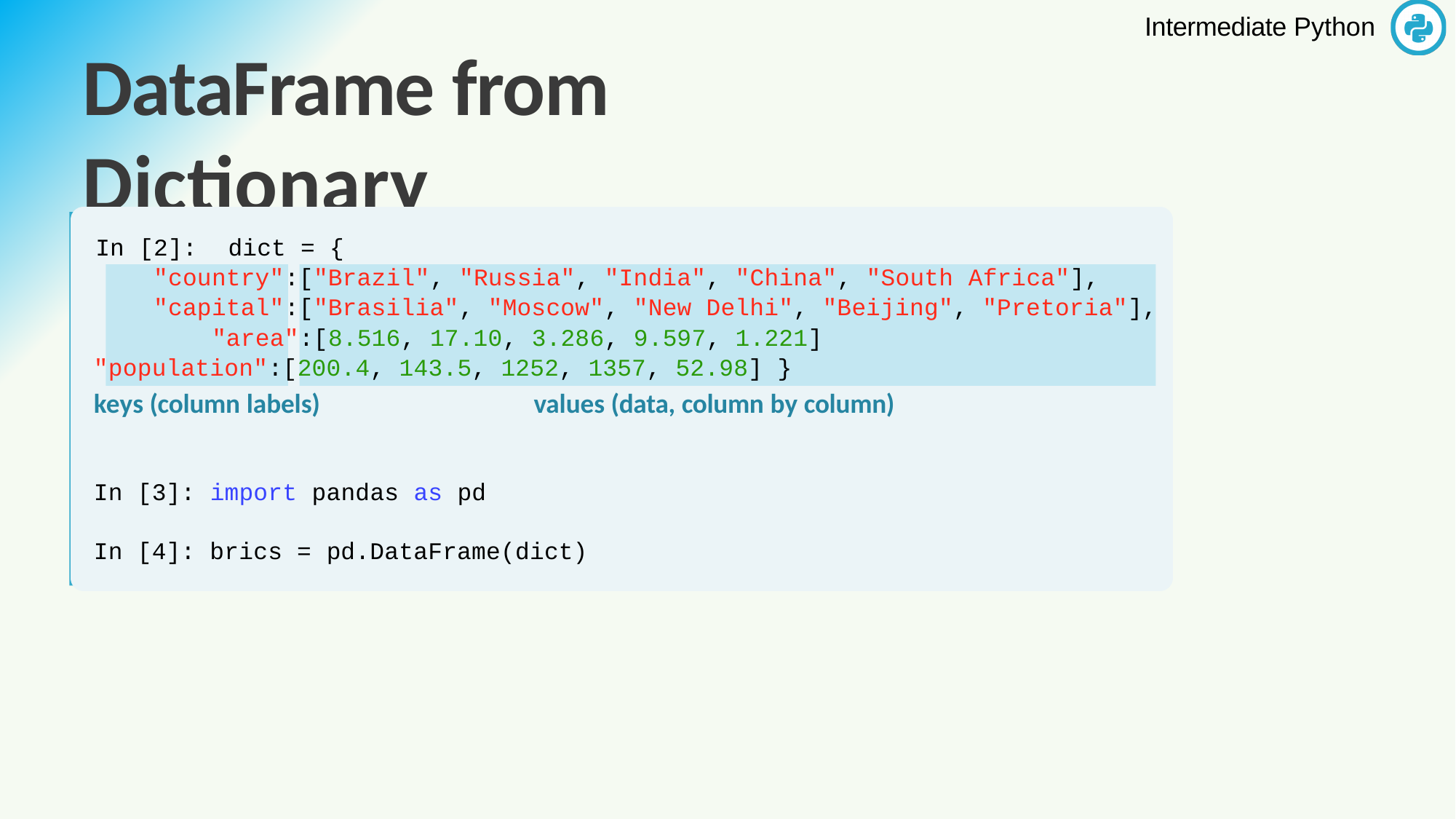

# DataFrame from Dictionary

In [2]:	dict = {
"country":["Brazil", "Russia", "India", "China", "South Africa"],
"capital":["Brasilia", "Moscow", "New Delhi", "Beijing", "Pretoria"],  "area":[8.516, 17.10, 3.286, 9.597, 1.221]
"population":[200.4, 143.5, 1252, 1357, 52.98] }
keys (column labels)	values (data, column by column)

In [3]: import pandas as pd
In [4]: brics = pd.DataFrame(dict)